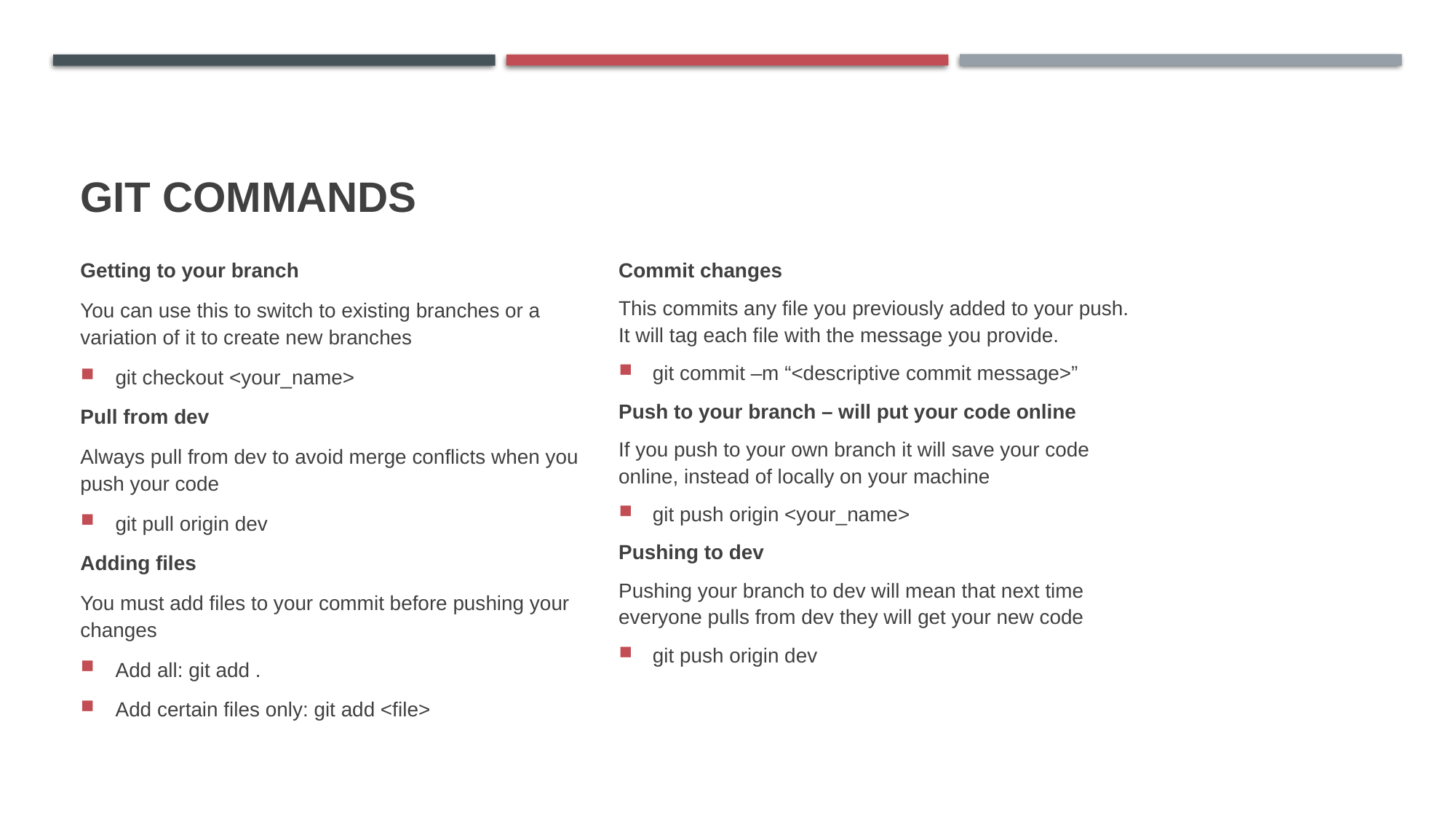

# Git Commands
Getting to your branch
You can use this to switch to existing branches or a variation of it to create new branches
git checkout <your_name>
Pull from dev
Always pull from dev to avoid merge conflicts when you push your code
git pull origin dev
Adding files
You must add files to your commit before pushing your changes
Add all: git add .
Add certain files only: git add <file>
Commit changes
This commits any file you previously added to your push. It will tag each file with the message you provide.
git commit –m “<descriptive commit message>”
Push to your branch – will put your code online
If you push to your own branch it will save your code online, instead of locally on your machine
git push origin <your_name>
Pushing to dev
Pushing your branch to dev will mean that next time everyone pulls from dev they will get your new code
git push origin dev